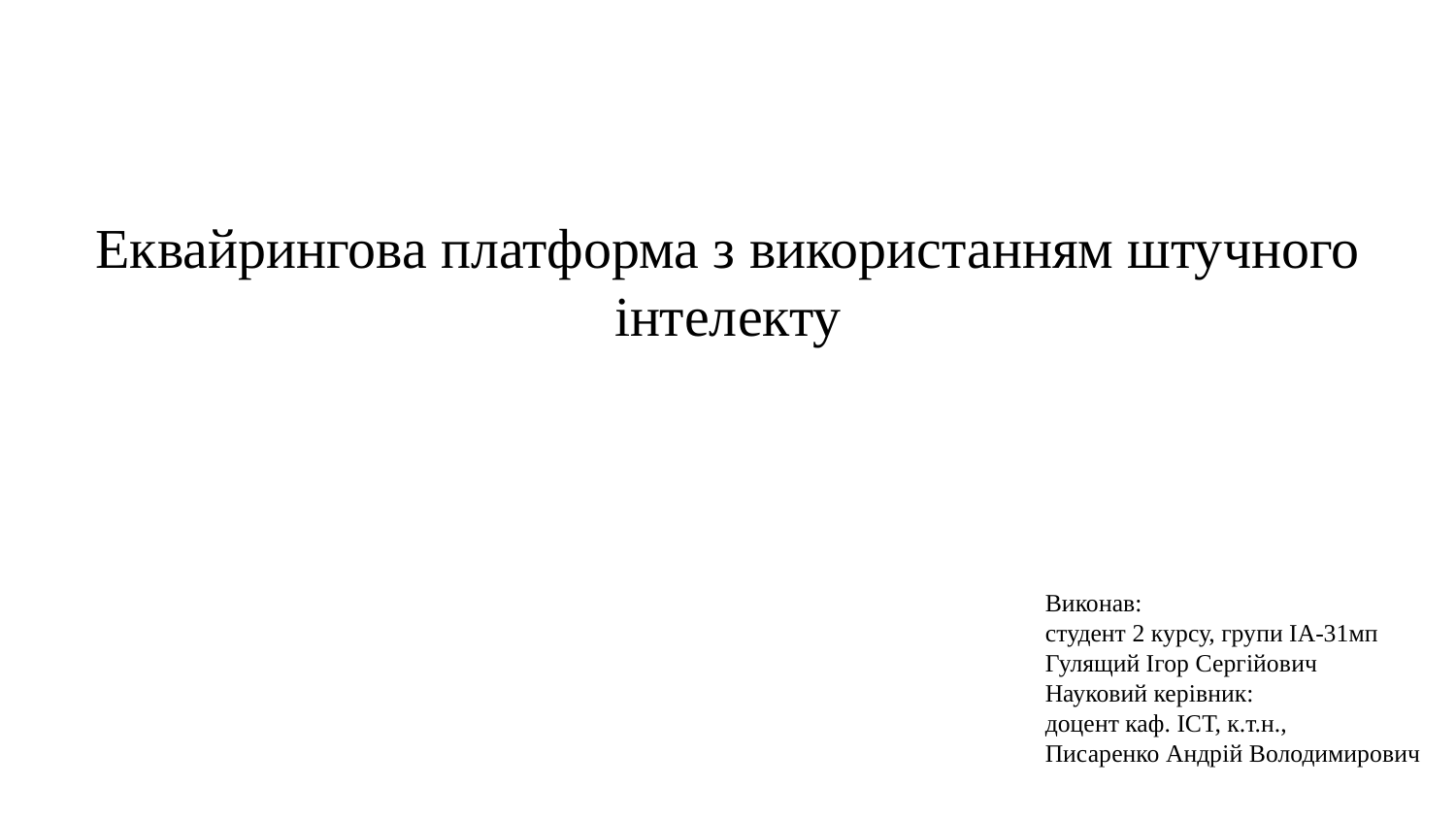

# Еквайрингова платформа з використанням штучного інтелекту
Виконав:
студент 2 курсу, групи ІА-31мп
Гулящий Ігор Сергійович
Науковий керівник:
доцент каф. ІСТ, к.т.н.,
Писаренко Андрій Володимирович